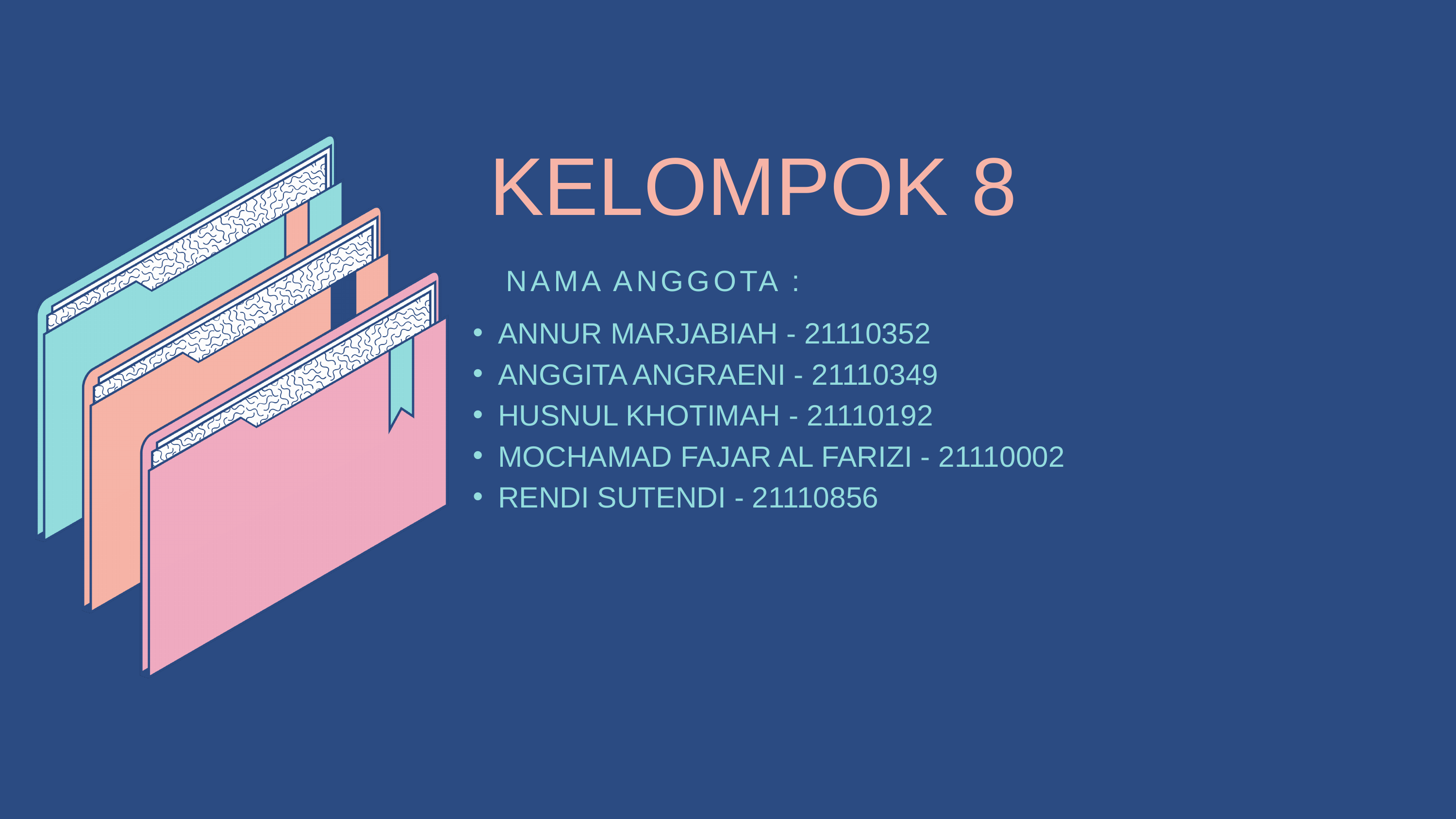

KELOMPOK 8
NAMA ANGGOTA :
ANNUR MARJABIAH - 21110352
ANGGITA ANGRAENI - 21110349
HUSNUL KHOTIMAH - 21110192
MOCHAMAD FAJAR AL FARIZI - 21110002
RENDI SUTENDI - 21110856